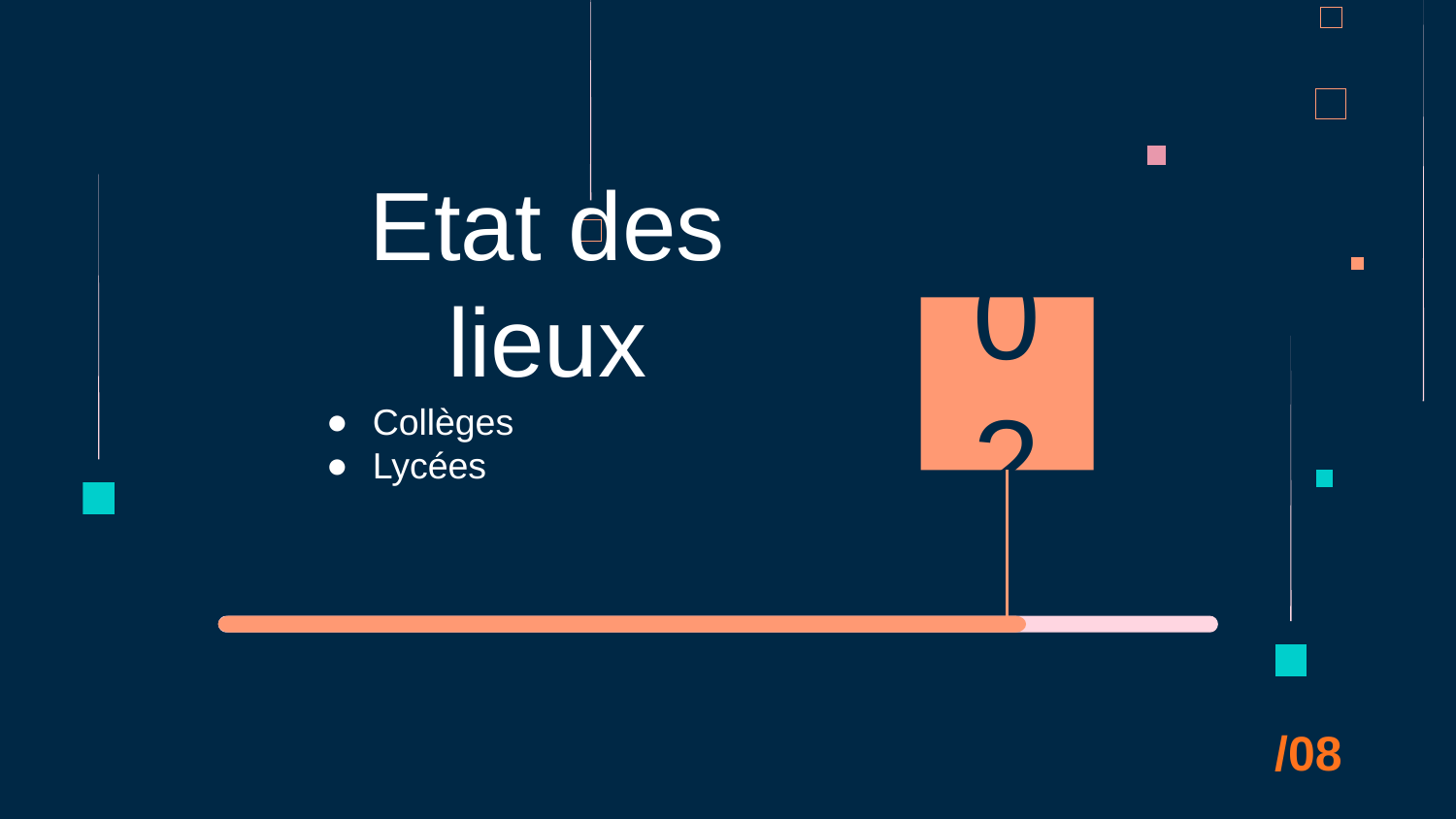

# Etat des lieux

02
Collèges
Lycées

/08